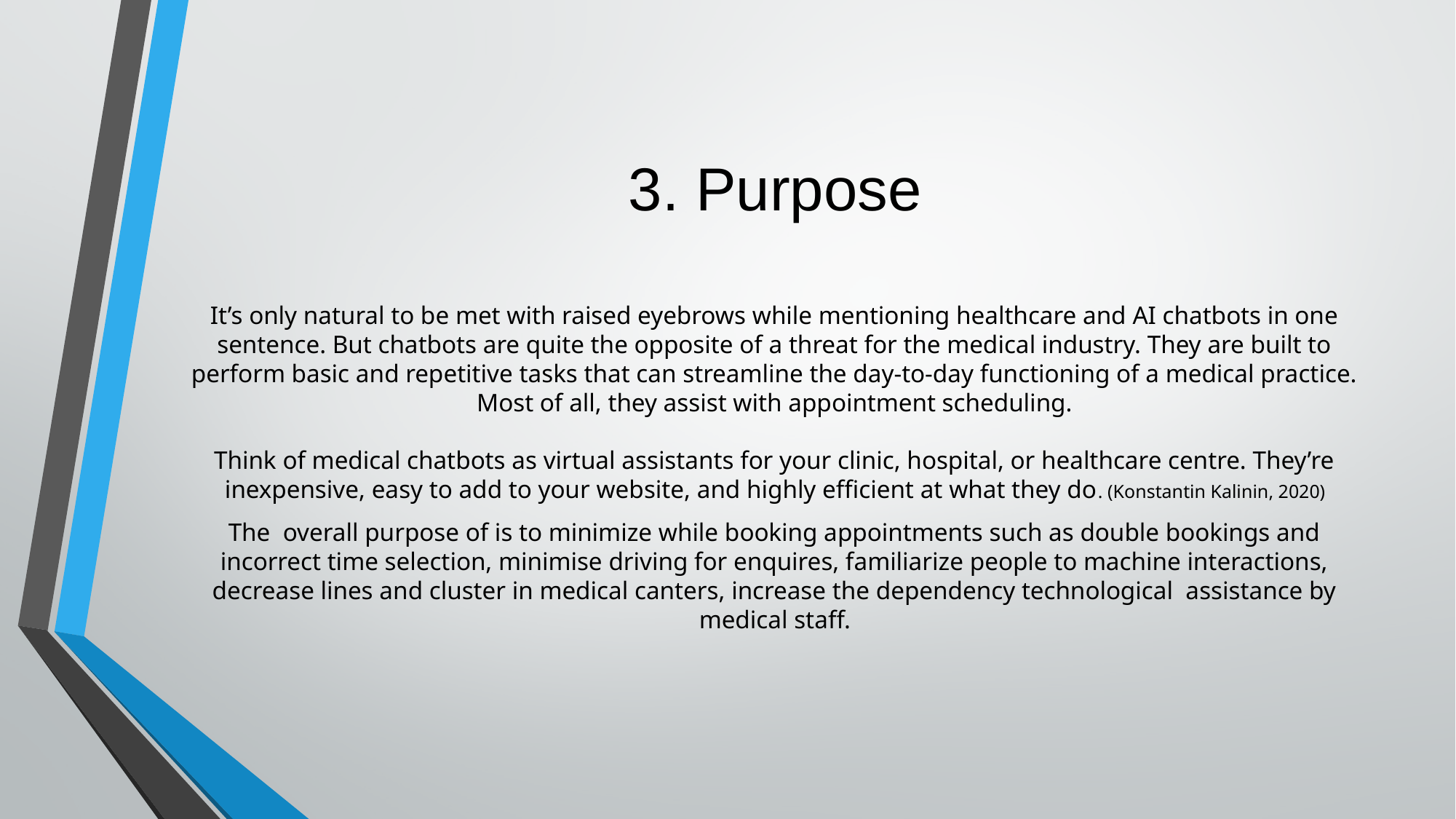

# 3. Purpose
It’s only natural to be met with raised eyebrows while mentioning healthcare and AI chatbots in one sentence. But chatbots are quite the opposite of a threat for the medical industry. They are built to perform basic and repetitive tasks that can streamline the day-to-day functioning of a medical practice. Most of all, they assist with appointment scheduling.
Think of medical chatbots as virtual assistants for your clinic, hospital, or healthcare centre. They’re inexpensive, easy to add to your website, and highly efficient at what they do. (Konstantin Kalinin, 2020)
The  overall purpose of is to minimize while booking appointments such as double bookings and incorrect time selection, minimise driving for enquires, familiarize people to machine interactions, decrease lines and cluster in medical canters, increase the dependency technological  assistance by medical staff.